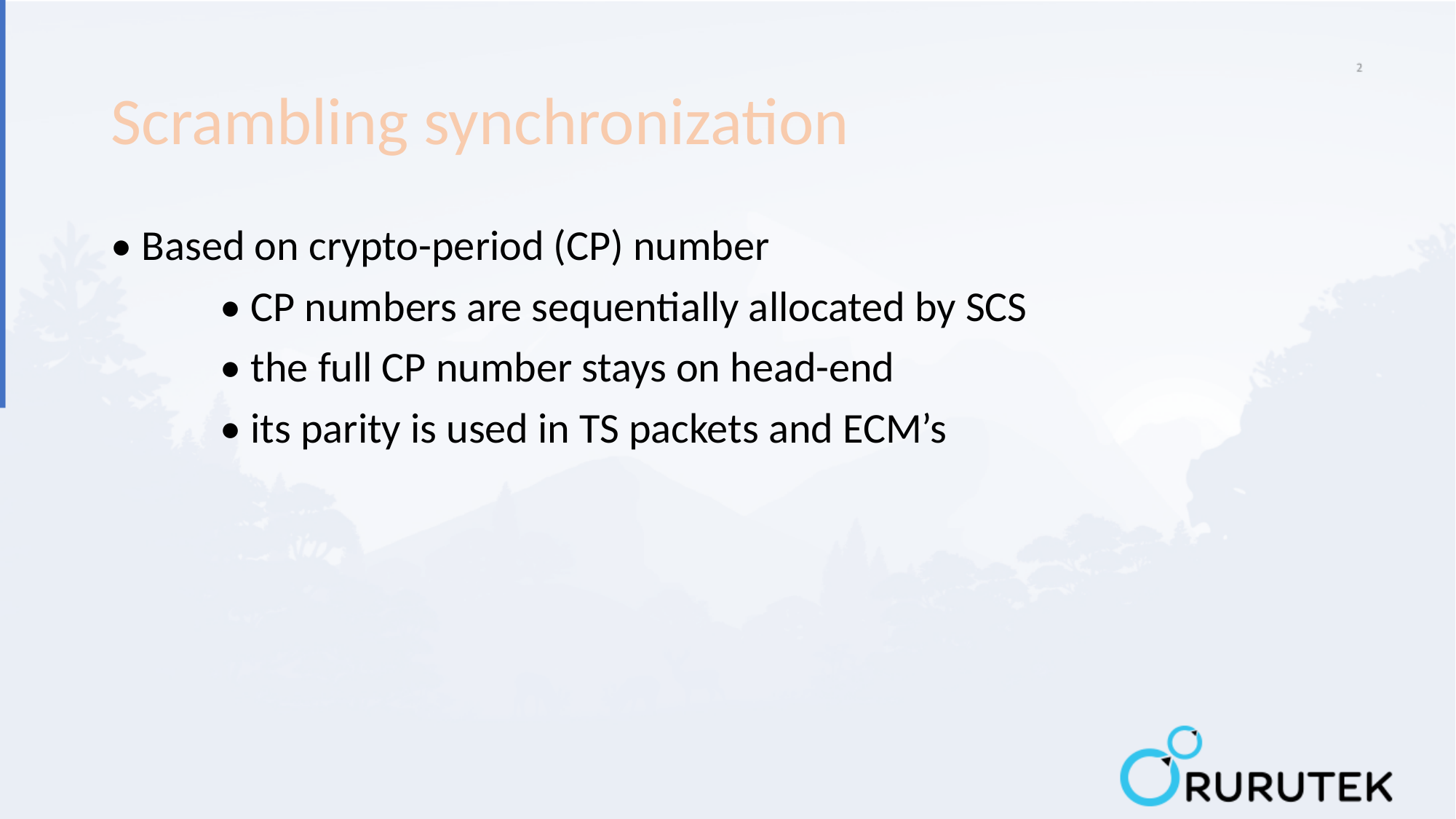

# Scrambling synchronization
• Based on crypto-period (CP) number
	• CP numbers are sequentially allocated by SCS
	• the full CP number stays on head-end
	• its parity is used in TS packets and ECM’s